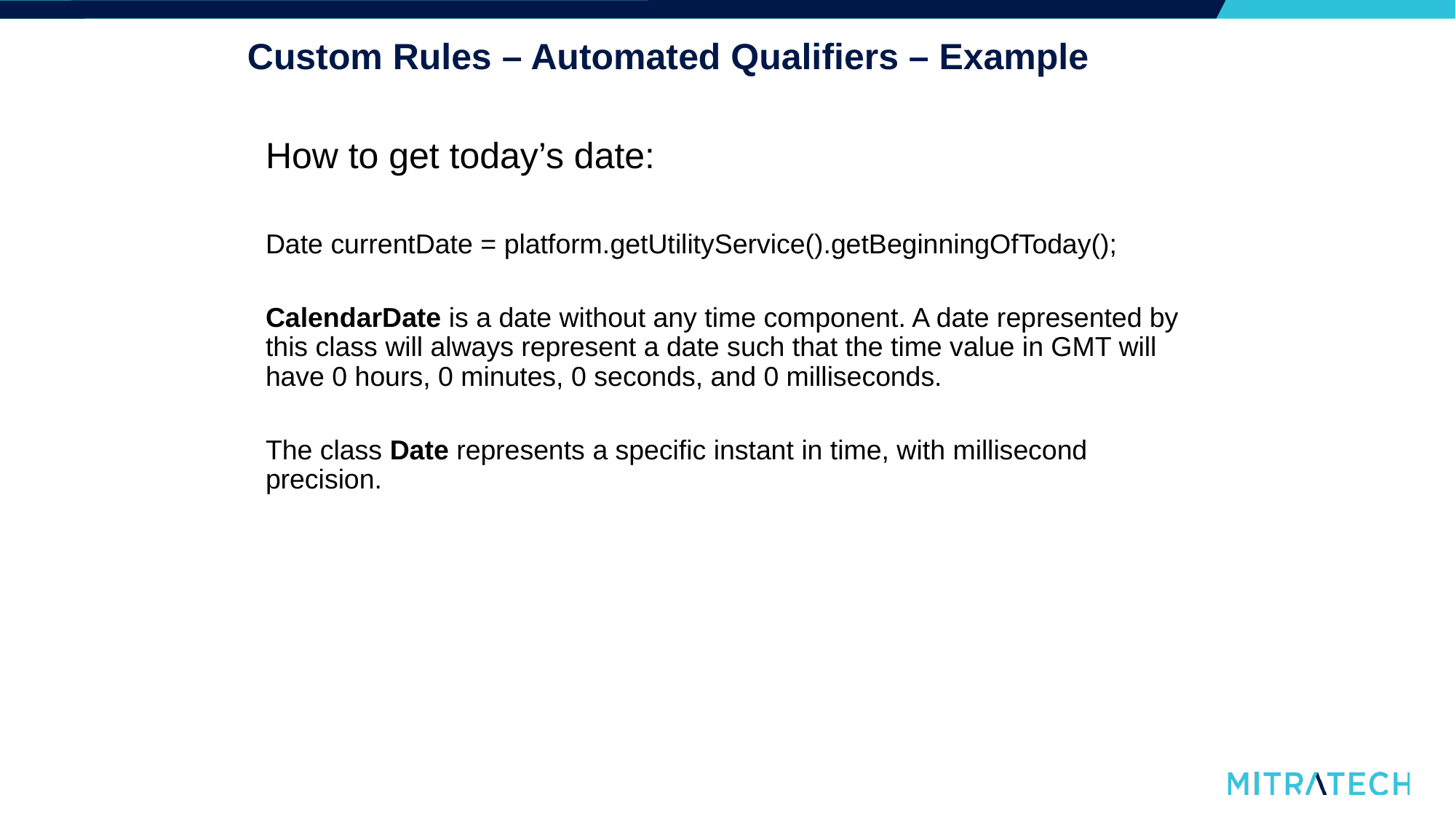

# Custom Rules – Automated Qualifiers – Example
How to get today’s date:

Date currentDate = platform.getUtilityService().getBeginningOfToday();

CalendarDate is a date without any time component. A date represented by this class will always represent a date such that the time value in GMT will have 0 hours, 0 minutes, 0 seconds, and 0 milliseconds.

The class Date represents a specific instant in time, with millisecond precision.